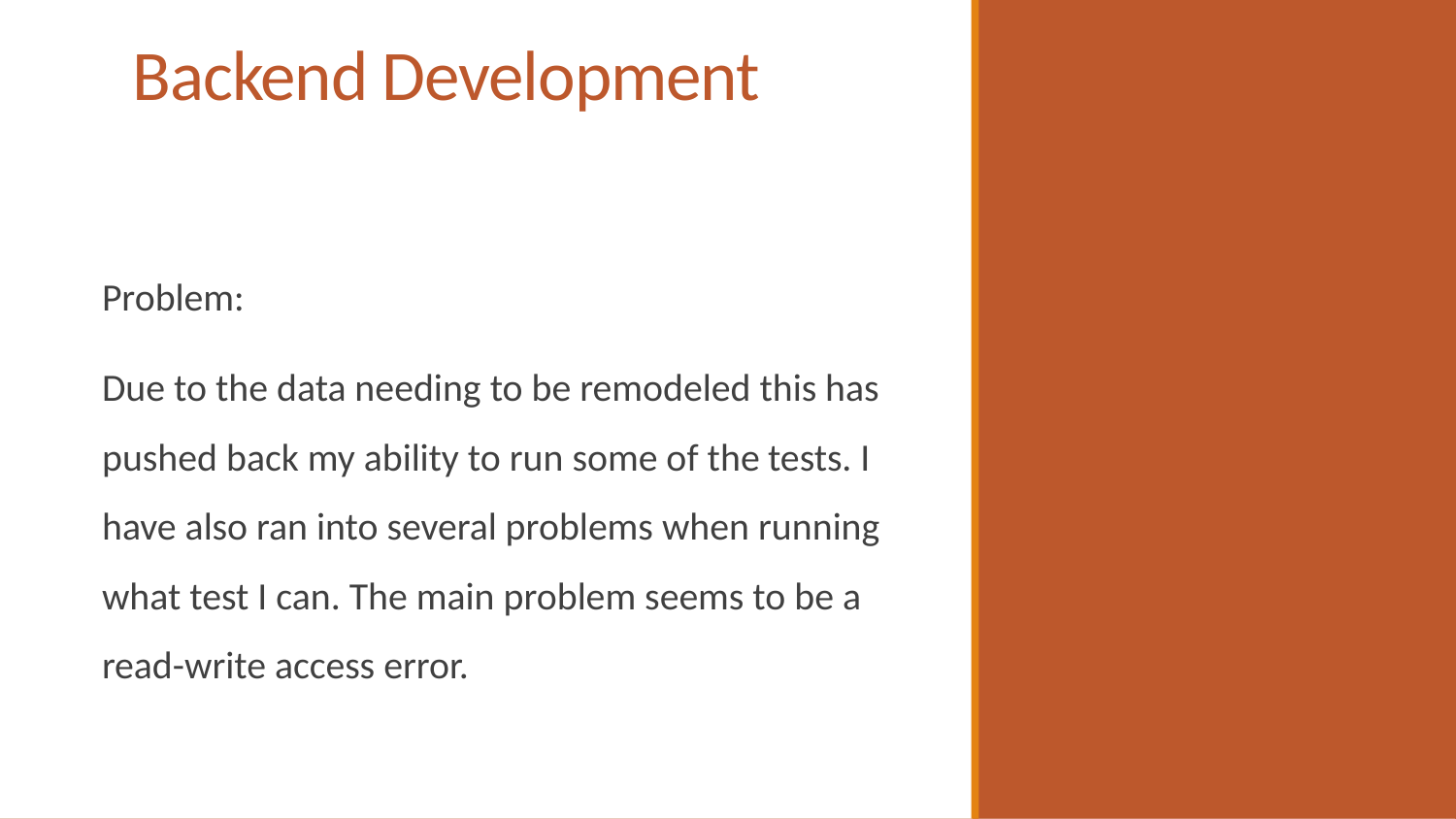

# Backend Development
Problem:
Due to the data needing to be remodeled this has pushed back my ability to run some of the tests. I have also ran into several problems when running what test I can. The main problem seems to be a read-write access error.